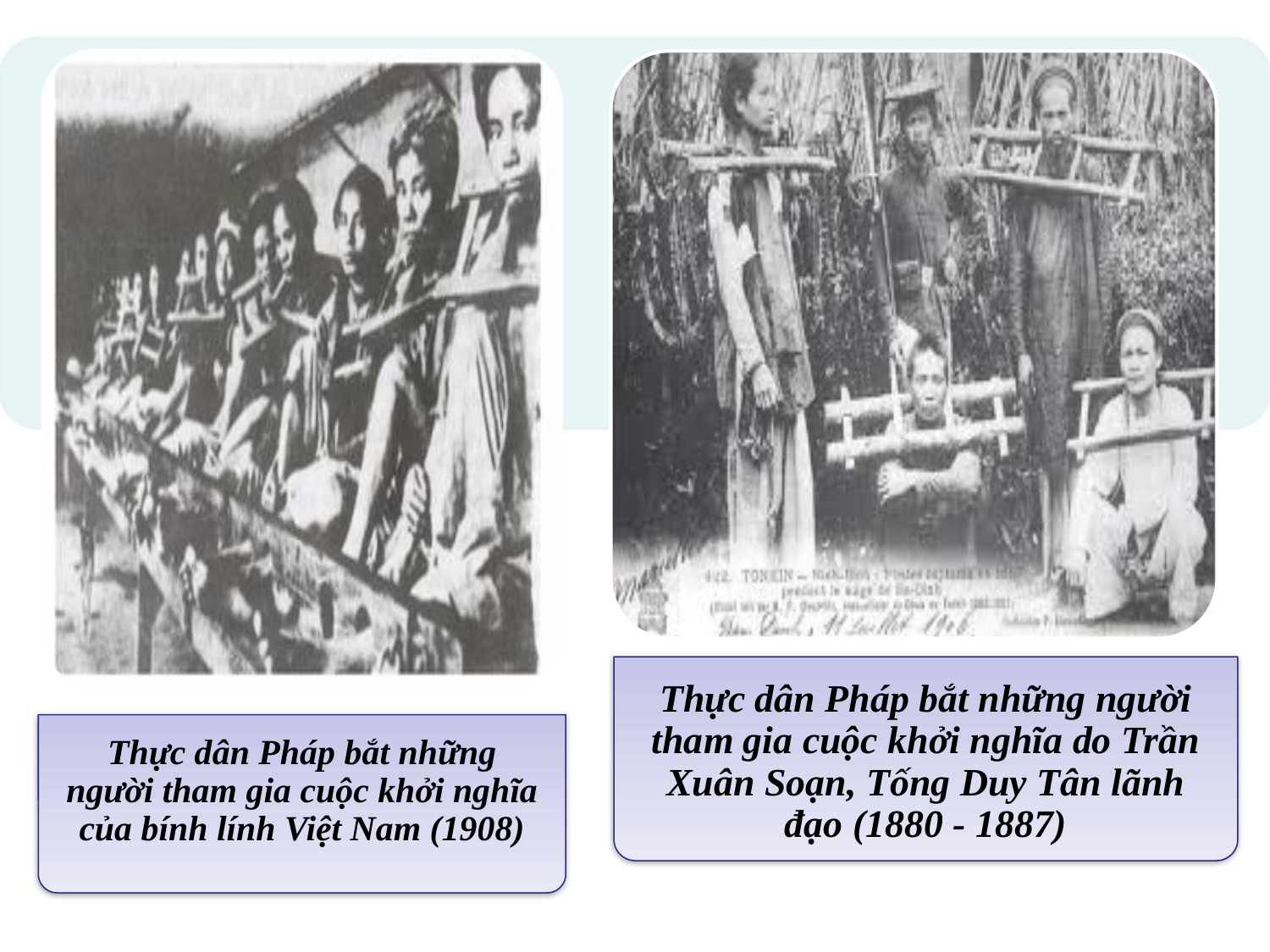

Thực dân Pháp bắt những người tham gia cuộc khởi nghĩa của bính lính Việt Nam (1908)
Thực dân Pháp bắt những người tham gia cuộc khởi nghĩa do Trần Xuân Soạn, Tống Duy Tân lãnh đạo (1880 - 1887)
#